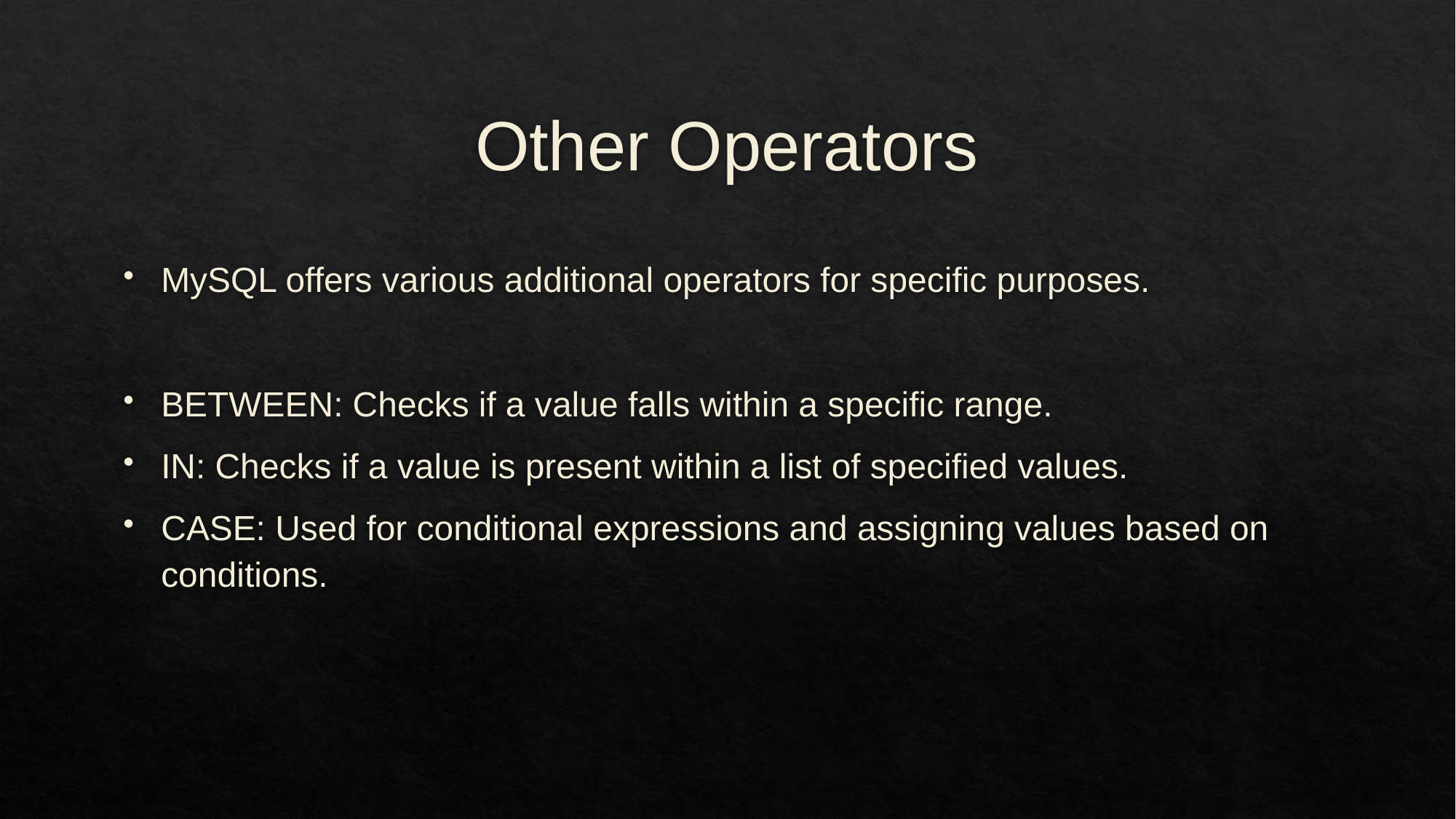

# Other Operators
MySQL offers various additional operators for specific purposes.

BETWEEN: Checks if a value falls within a specific range.
IN: Checks if a value is present within a list of specified values.
CASE: Used for conditional expressions and assigning values based on conditions.